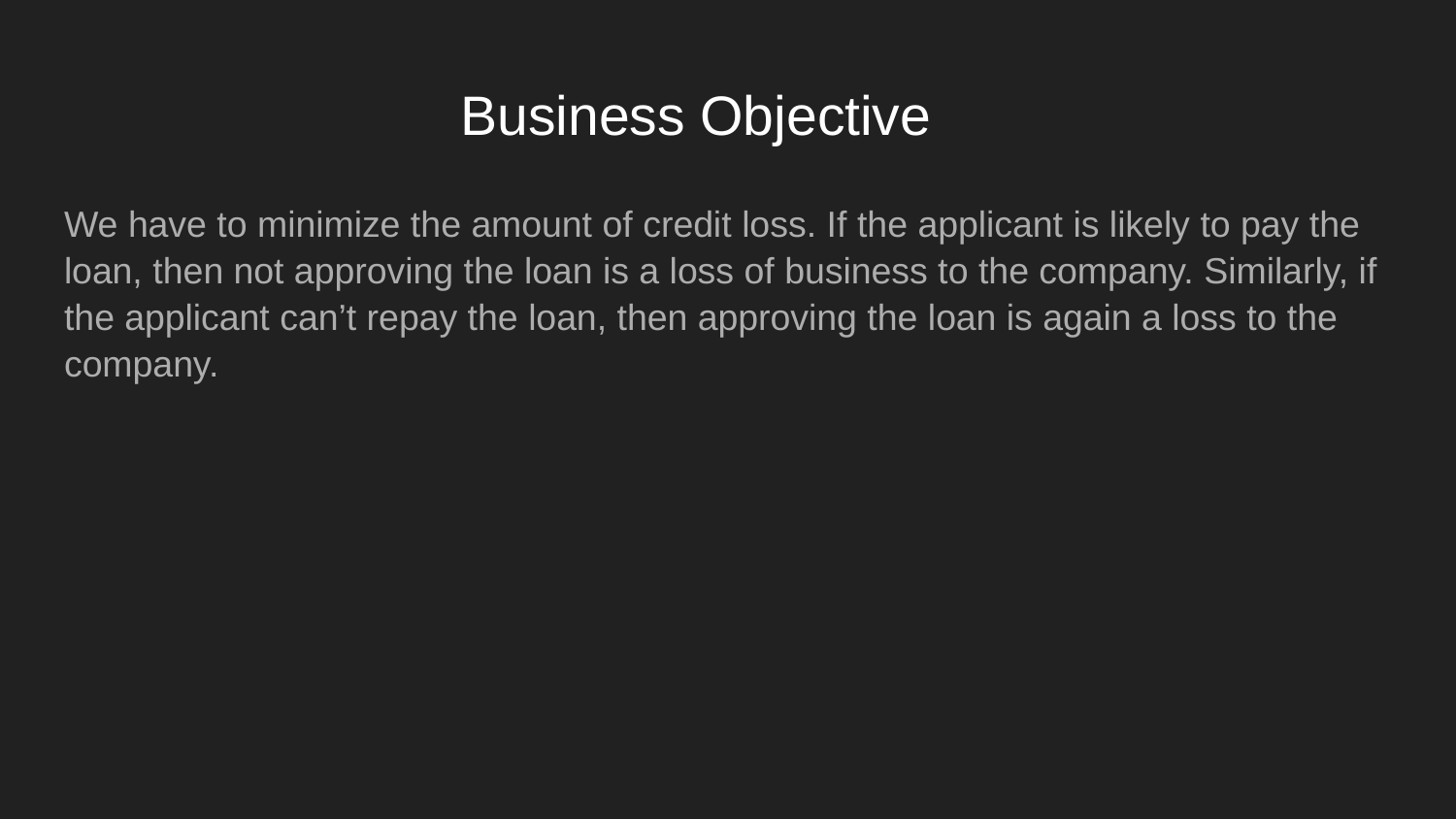

# Business Objective
We have to minimize the amount of credit loss. If the applicant is likely to pay the loan, then not approving the loan is a loss of business to the company. Similarly, if the applicant can’t repay the loan, then approving the loan is again a loss to the company.